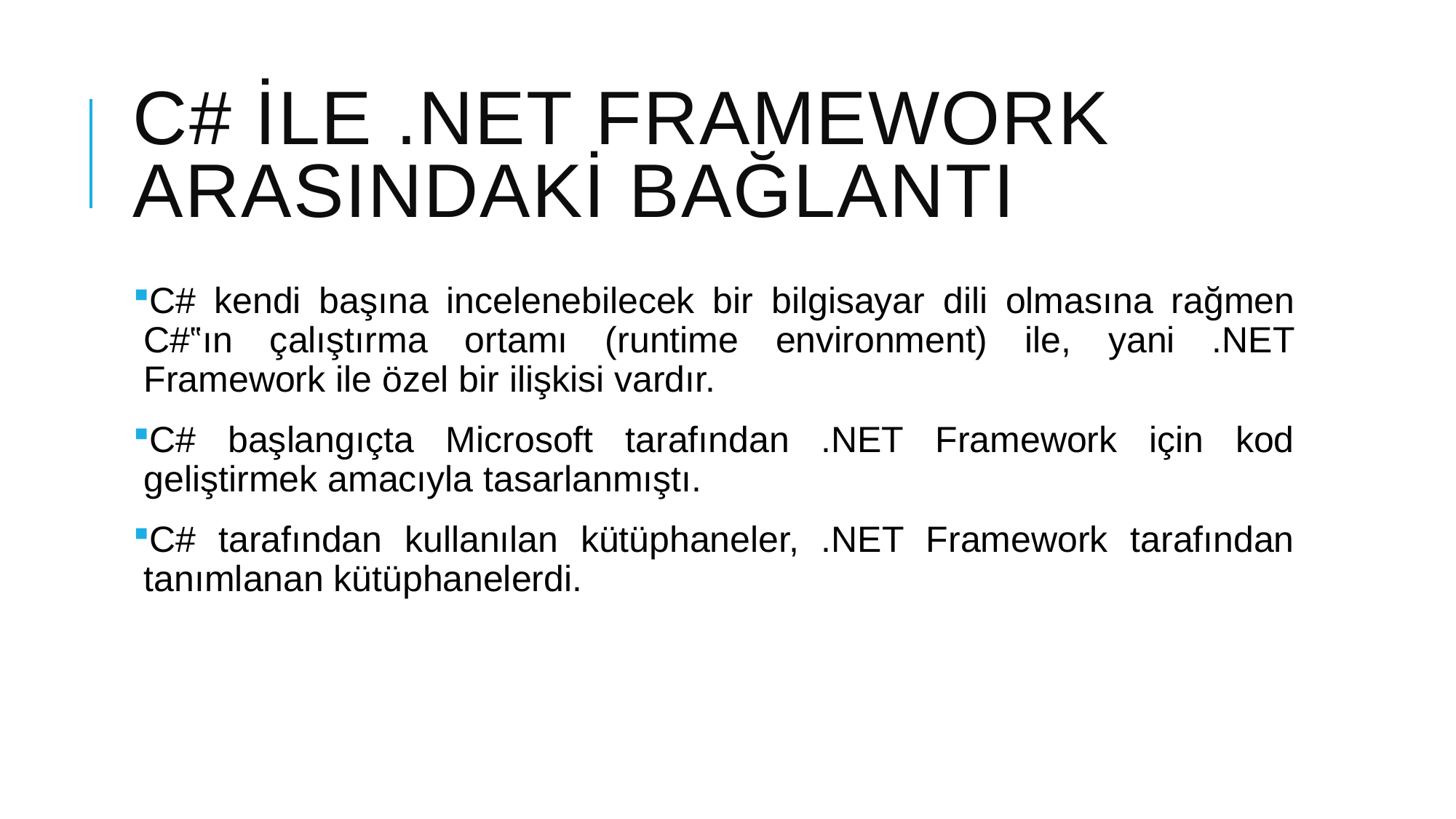

# C# ile .NET Framework Arasındaki Bağlantı
C# kendi başına incelenebilecek bir bilgisayar dili olmasına rağmen C#‟ın çalıştırma ortamı (runtime environment) ile, yani .NET Framework ile özel bir ilişkisi vardır.
C# başlangıçta Microsoft tarafından .NET Framework için kod geliştirmek amacıyla tasarlanmıştı.
C# tarafından kullanılan kütüphaneler, .NET Framework tarafından tanımlanan kütüphanelerdi.